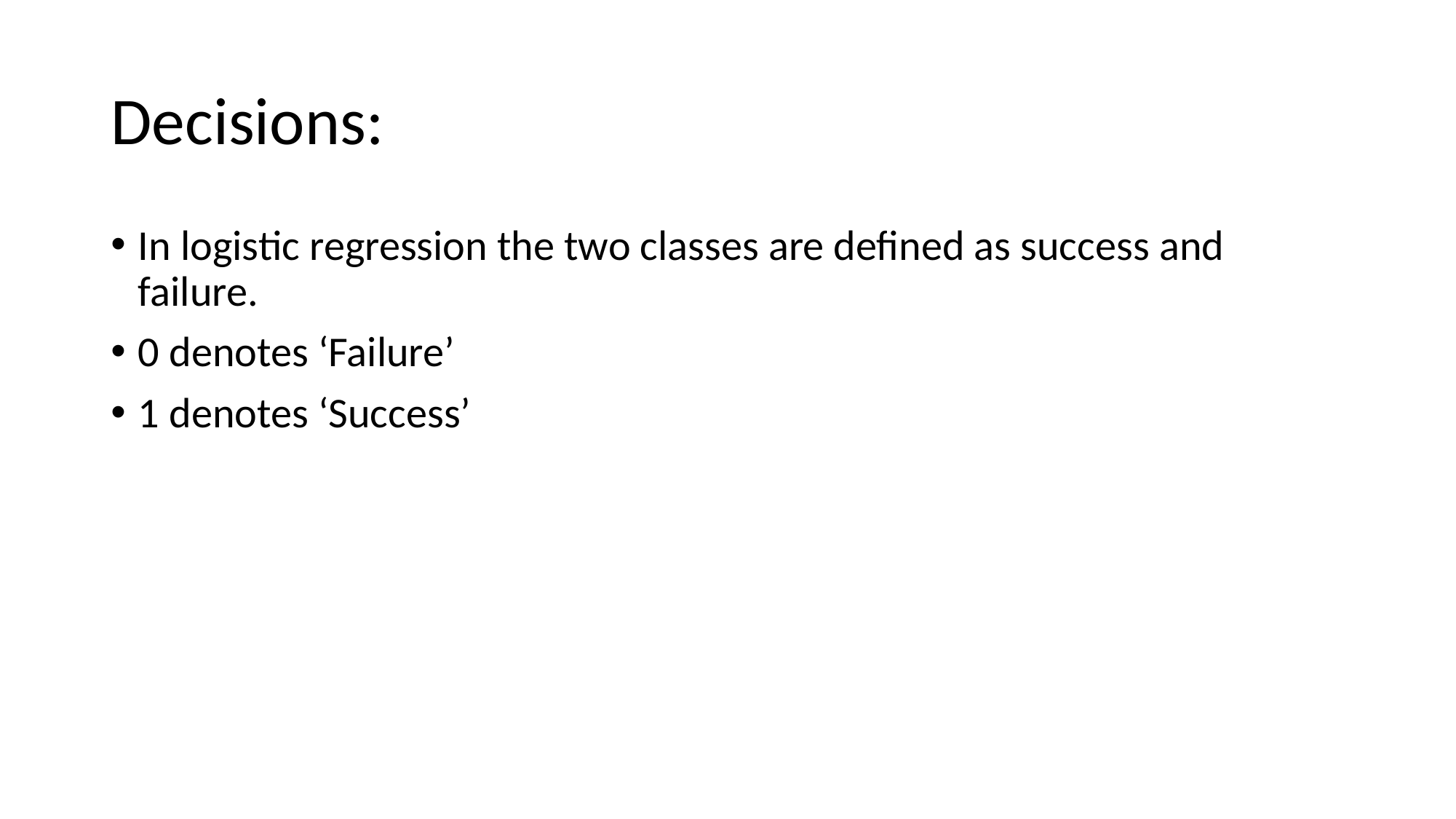

# Decisions:
In logistic regression the two classes are defined as success and failure.
0 denotes ‘Failure’
1 denotes ‘Success’